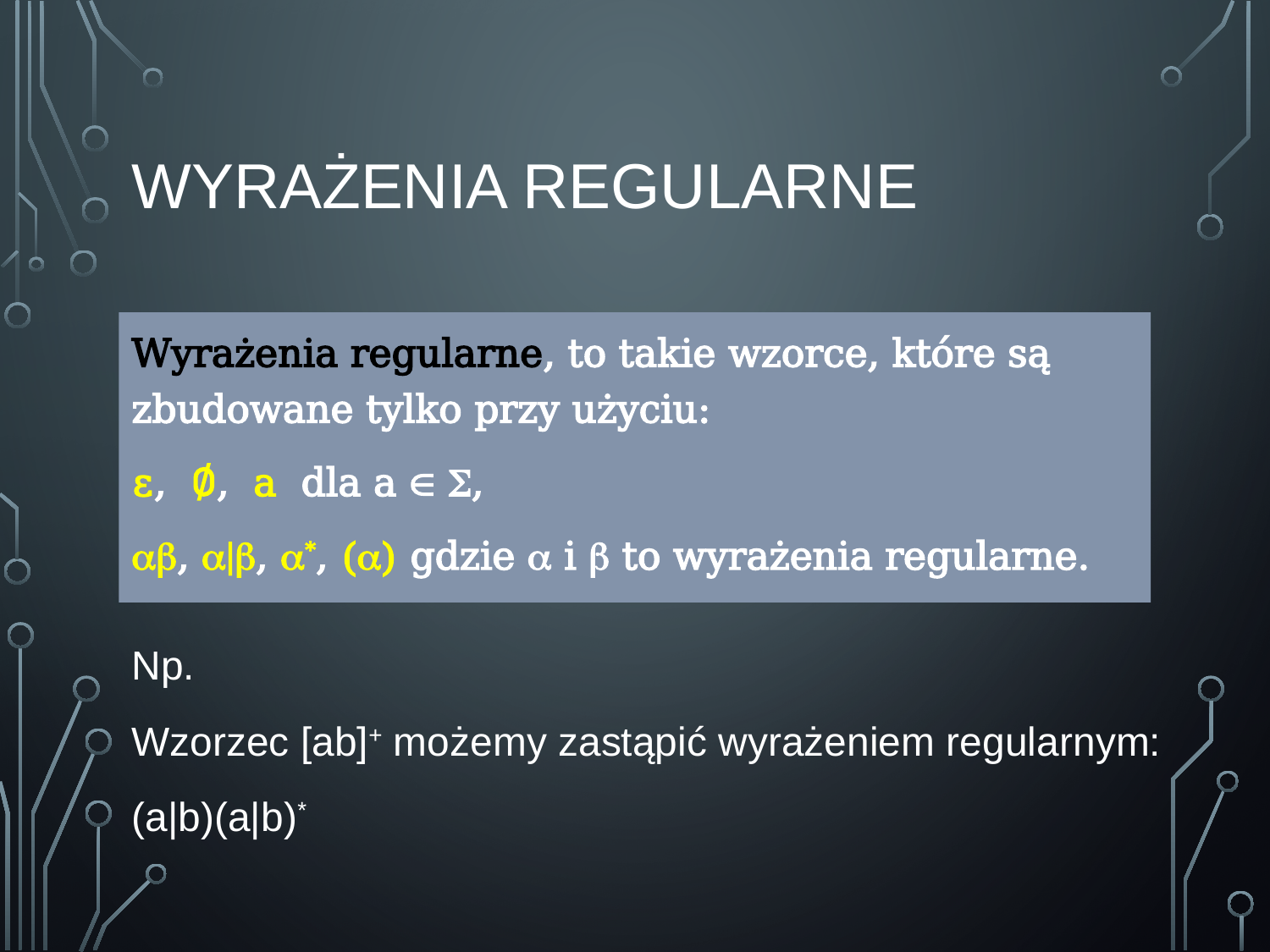

# Wyrażenia regularne
Wyrażenia regularne, to takie wzorce, które są zbudowane tylko przy użyciu:
ε,  ∅,  a  dla a ∈ Σ,
αβ, α|β, α*, (α) gdzie α i β to wyrażenia regularne.
Np.
Wzorzec [ab]+ możemy zastąpić wyrażeniem regularnym:
(a|b)(a|b)*